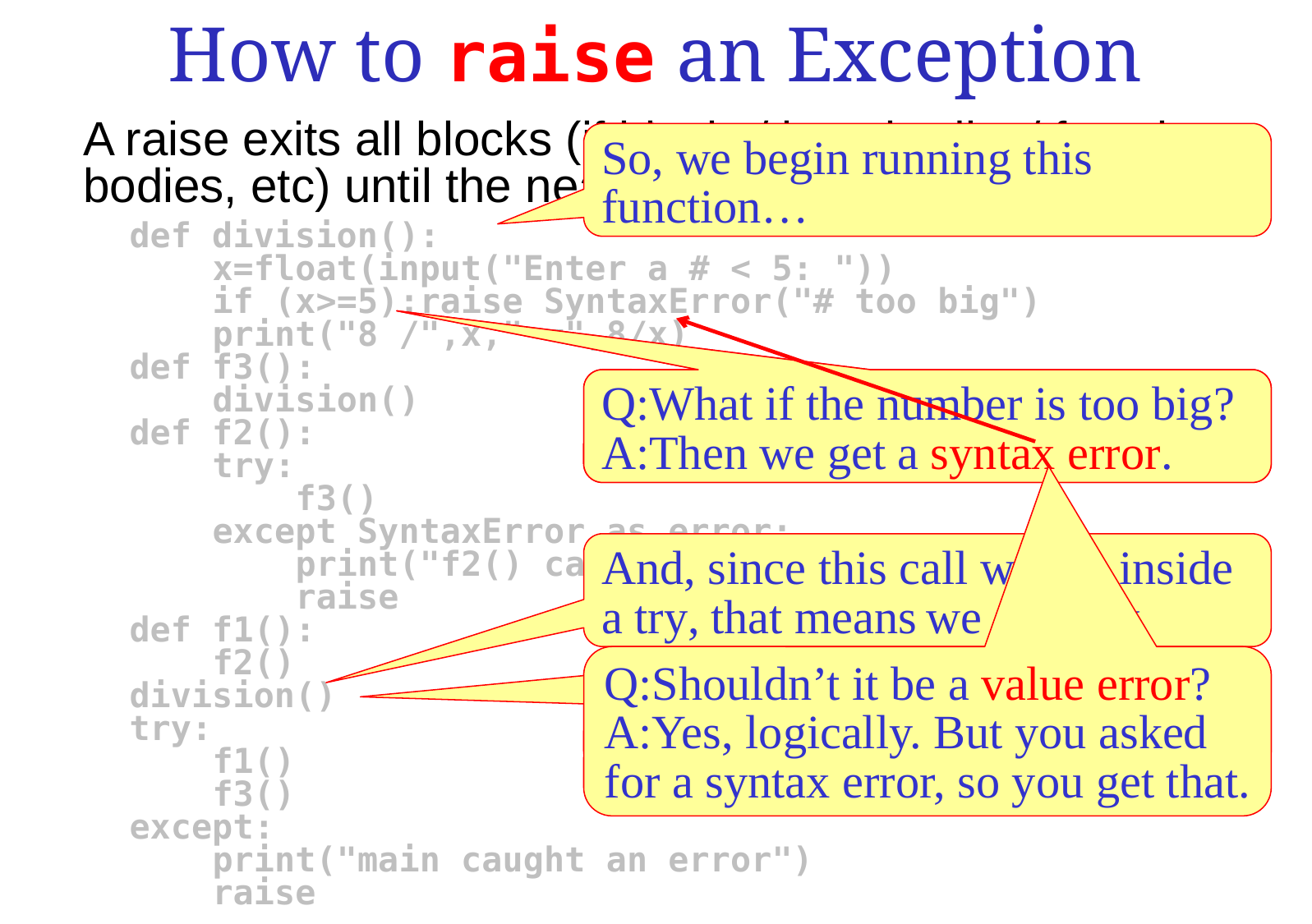

How to raise an Exception
A raise exits all blocks (if blocks/ loop bodies/ function bodies, etc) until the nearest enclosing “try” (if any):
def division():
    x=float(input("Enter a # < 5: "))
    if (x>=5):raise SyntaxError("# too big")
    print("8 /",x," =",8/x)
def f3():
    division()
def f2():
    try:
        f3()
    except SyntaxError as error:
        print("f2() caught:",error)
        raise
def f1():
    f2()
division()
try:
    f1()
    f3()
except:
    print("main caught an error")
    raise
So, we begin running this function…
Q:But what if the number is OK?
A:Then we just move on...
Q:What if the number is too big?
A:Then we get a syntax error.
And, since this call wasn’t inside a try, that means we directly crash.
Q:Shouldn’t it be a value error?
A:Yes, logically. But you asked for a syntax error, so you get that.
This is the first line of __main__ code.